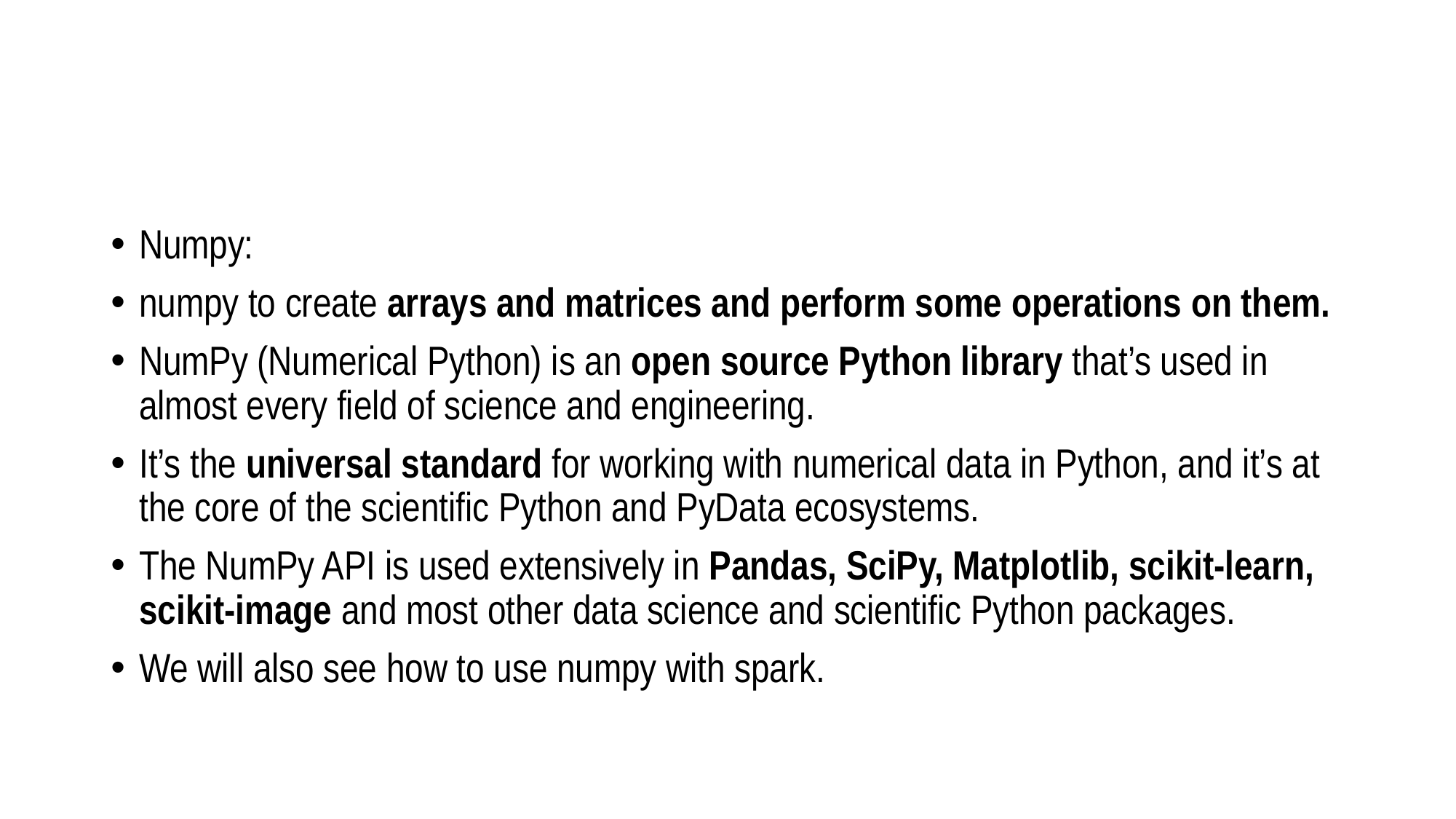

#
Numpy:
numpy to create arrays and matrices and perform some operations on them.
NumPy (Numerical Python) is an open source Python library that’s used in almost every field of science and engineering.
It’s the universal standard for working with numerical data in Python, and it’s at the core of the scientific Python and PyData ecosystems.
The NumPy API is used extensively in Pandas, SciPy, Matplotlib, scikit-learn, scikit-image and most other data science and scientific Python packages.
We will also see how to use numpy with spark.